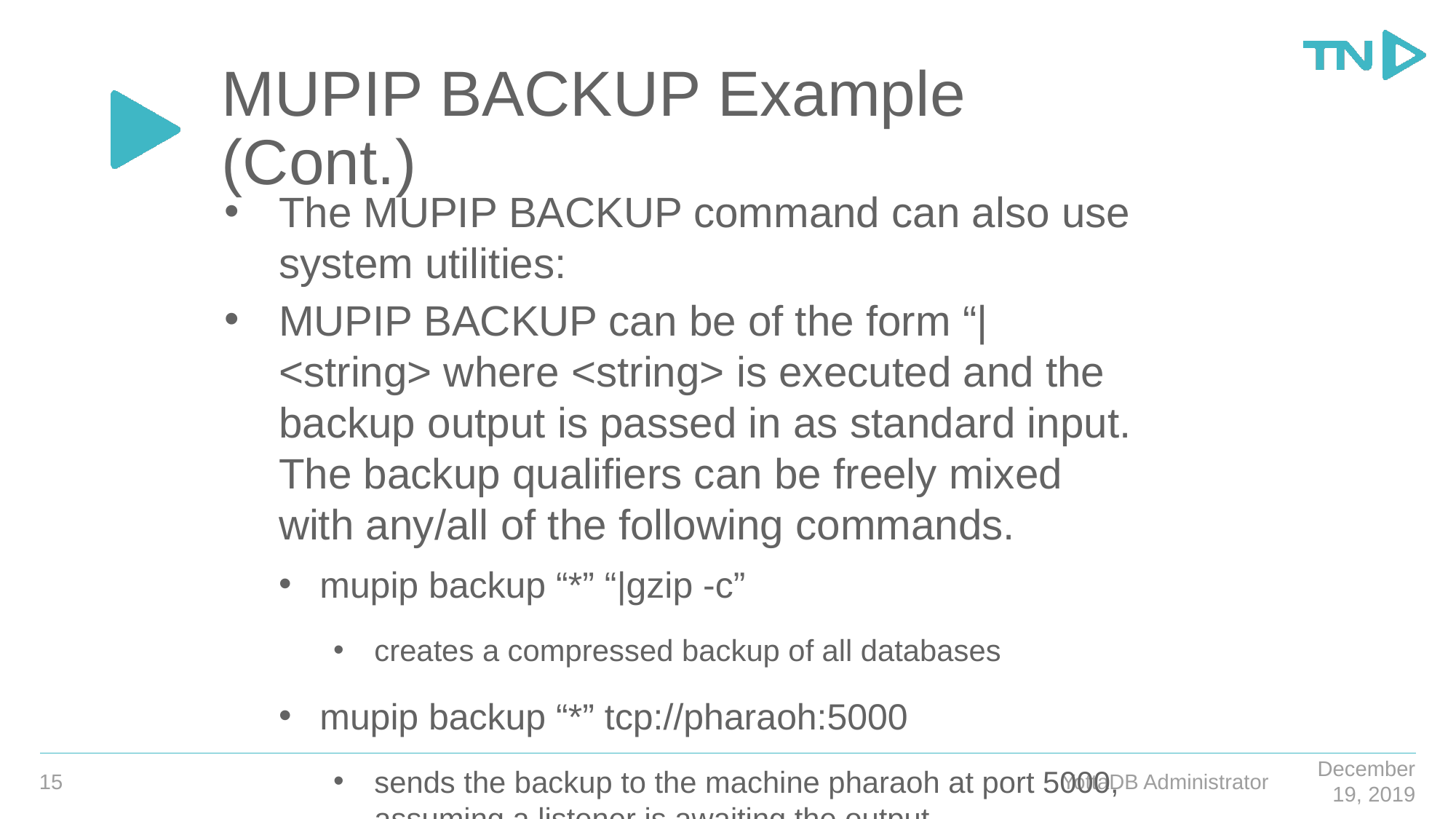

# MUPIP BACKUP Example (Cont.)
The MUPIP BACKUP command can also use system utilities:
MUPIP BACKUP can be of the form “| <string> where <string> is executed and the backup output is passed in as standard input. The backup qualifiers can be freely mixed with any/all of the following commands.
mupip backup “*” “|gzip -c”
creates a compressed backup of all databases
mupip backup “*” tcp://pharaoh:5000
sends the backup to the machine pharaoh at port 5000, assuming a listener is awaiting the output

15
YottaDB Administrator
December 19, 2019